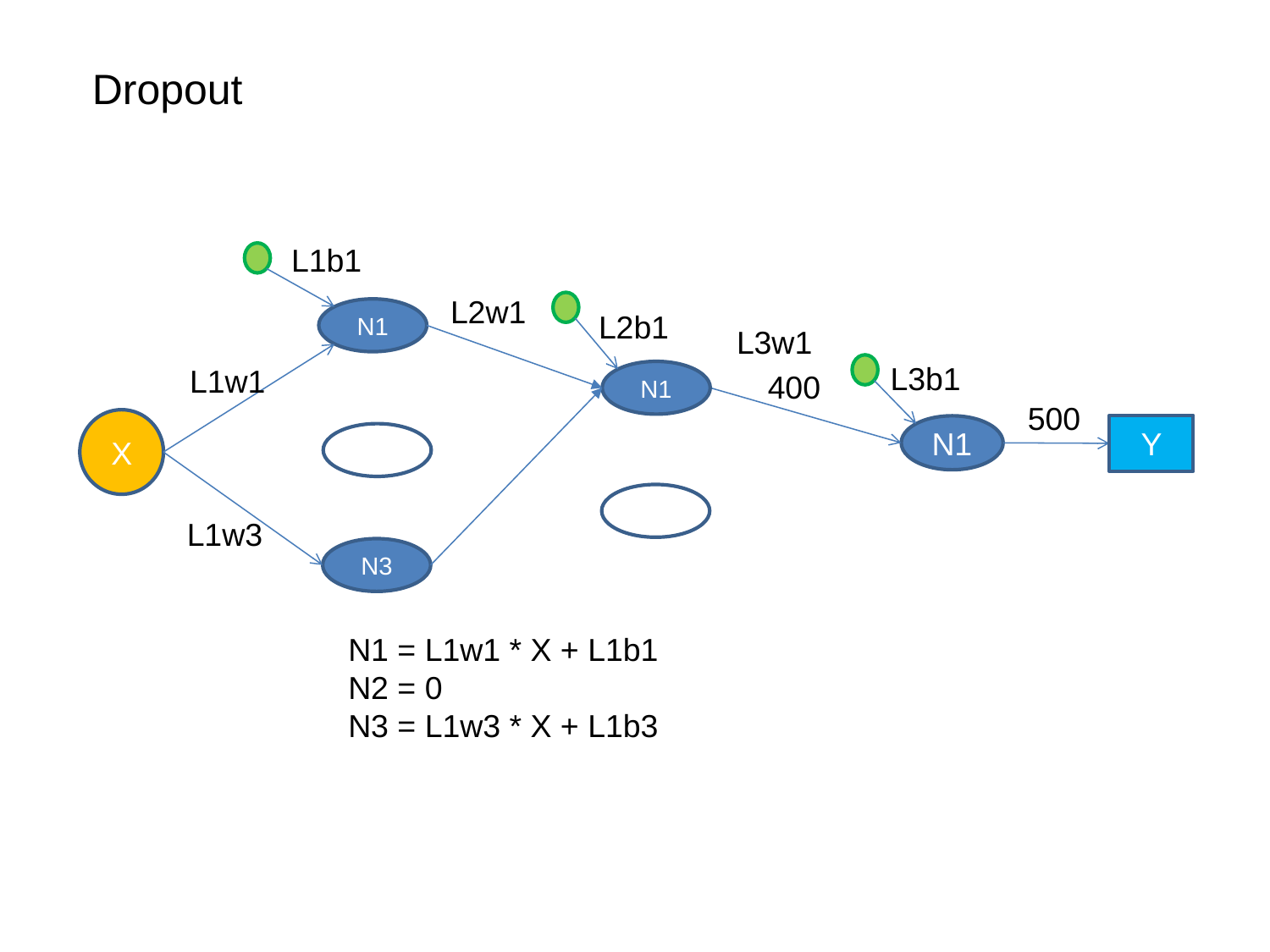

Dropout
L1b1

L2w1

N1
L2b1
L3w1
L3b1

L1w1
400
N1
500
X
Y
N1

L1w3
N3
N1 = L1w1 * X + L1b1
N2 = 0
N3 = L1w3 * X + L1b3